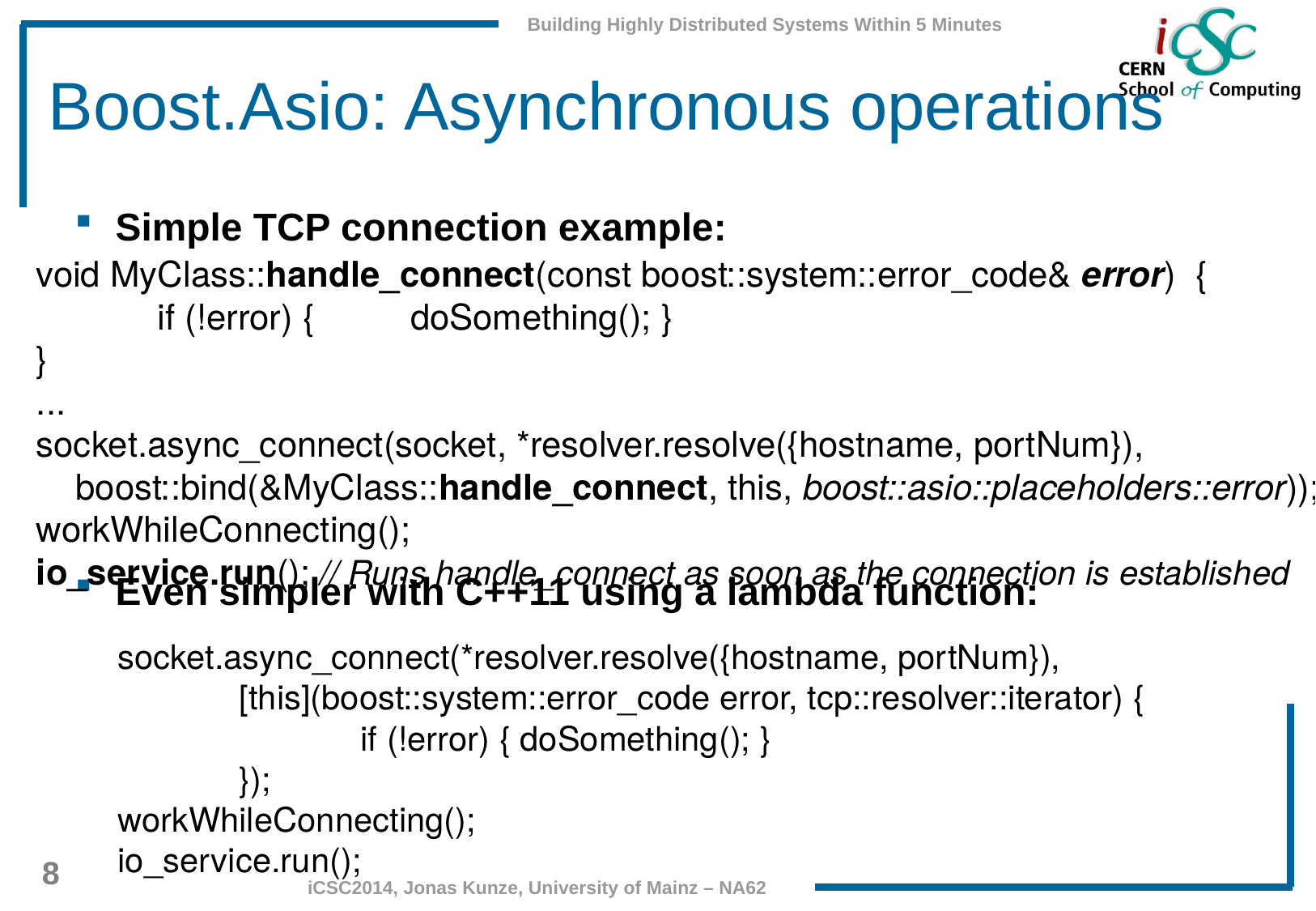

# Boost.Asio: Asynchronous operations
Simple TCP connection example:

Even simpler with C++11 using a lambda function:

void MyClass::handle_connect(const boost::system::error_code& error)  {
	if (!error) {	 doSomething(); }
}
...
socket.async_connect(socket, *resolver.resolve({hostname, portNum}),
    boost::bind(&MyClass::handle_connect, this, boost::asio::placeholders::error));
workWhileConnecting();
io_service.run(); // Runs handle_connect as soon as the connection is established
socket.async_connect(*resolver.resolve({hostname, portNum}),
	[this](boost::system::error_code error, tcp::resolver::iterator) {
		if (!error) { doSomething(); }
	});
workWhileConnecting();
io_service.run();